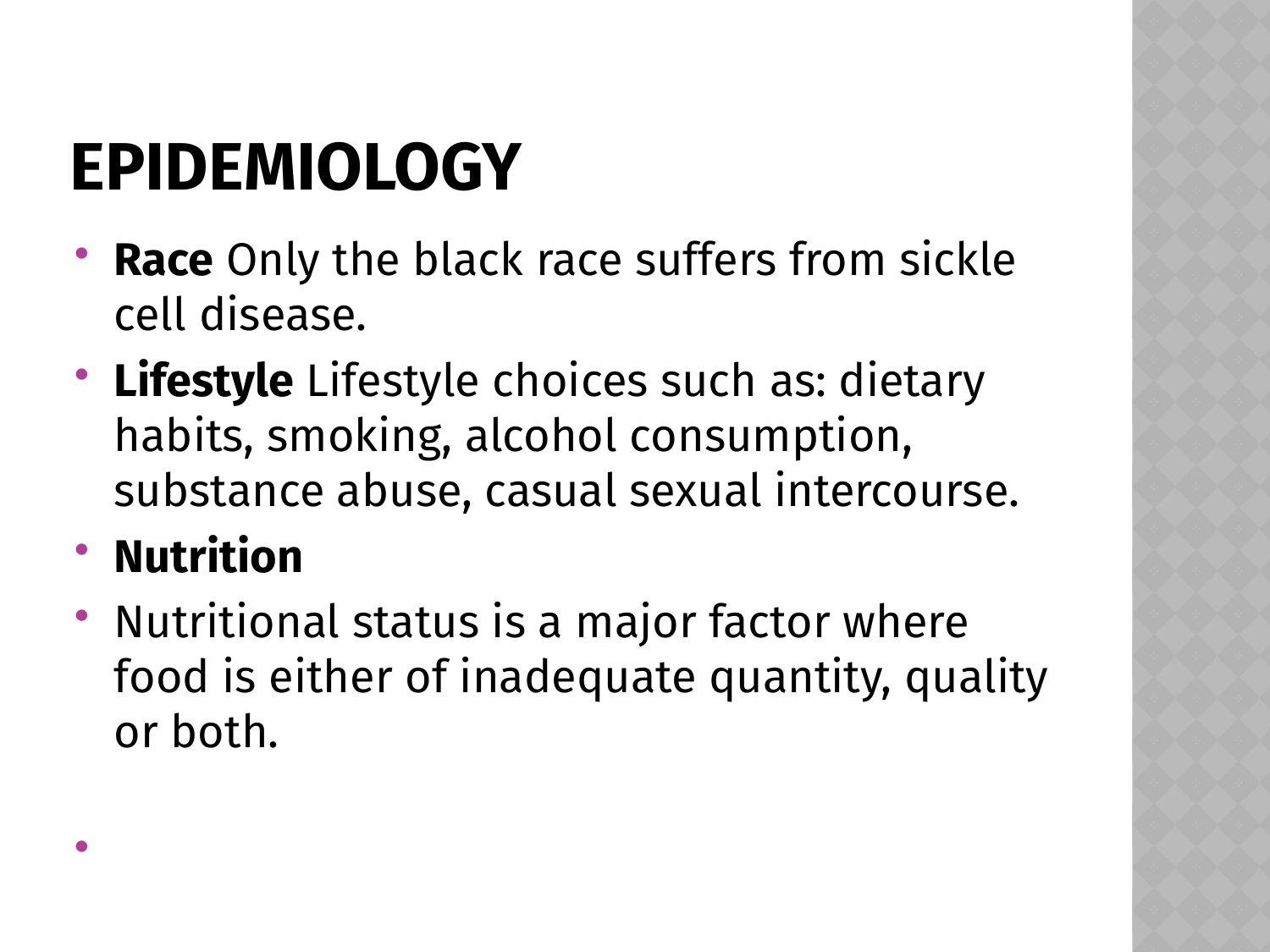

# EPIDEMIOLOGY
Race Only the black race suffers from sickle cell disease.
Lifestyle Lifestyle choices such as: dietary habits, smoking, alcohol consumption, substance abuse, casual sexual intercourse.
Nutrition
Nutritional status is a major factor where food is either of inadequate quantity, quality or both.